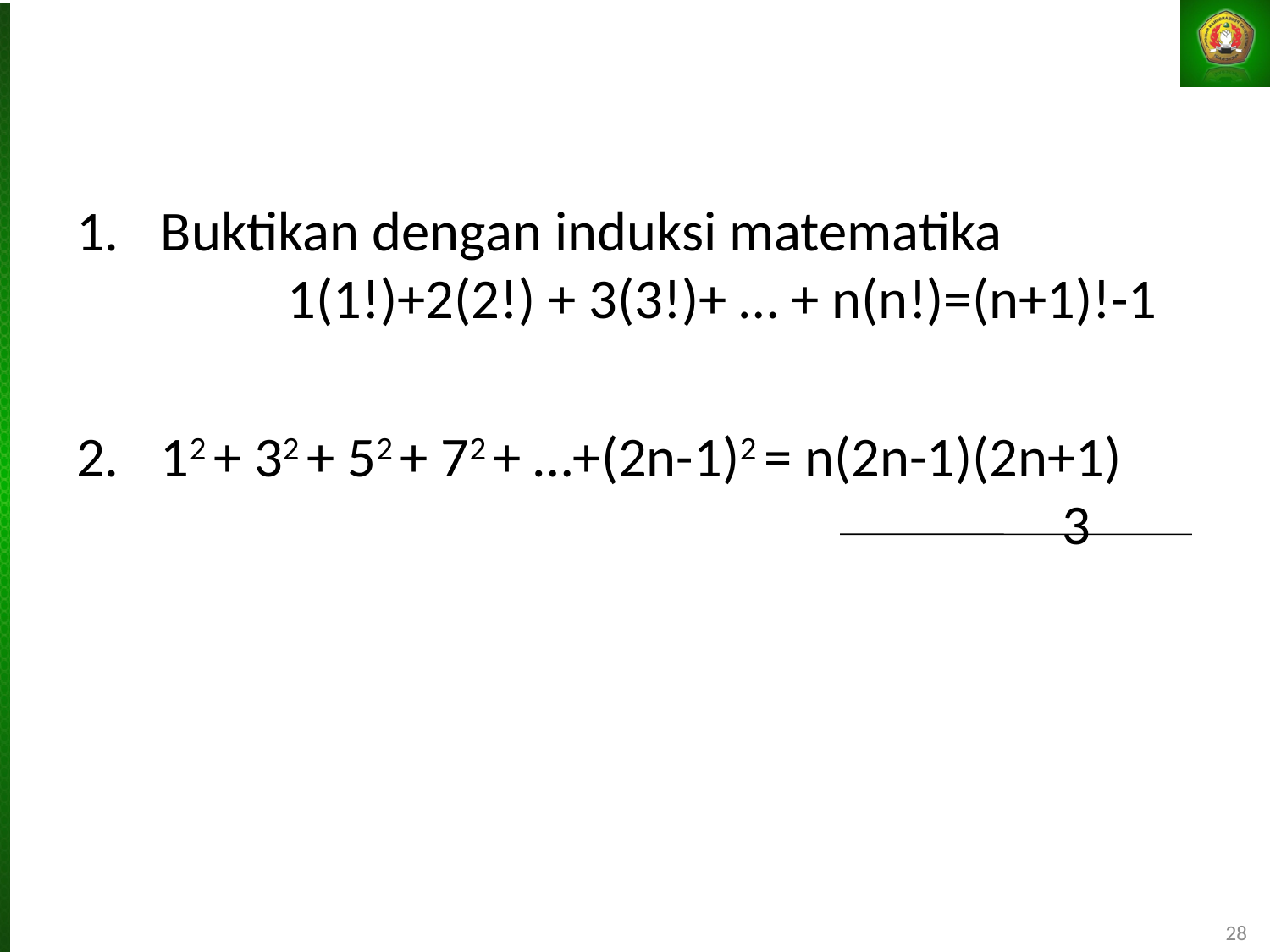

#
Buktikan dengan induksi matematika
	1(1!)+2(2!) + 3(3!)+ … + n(n!)=(n+1)!-1

12 + 32 + 52 + 72 + …+(2n-1)2 = n(2n-1)(2n+1)								 3

28